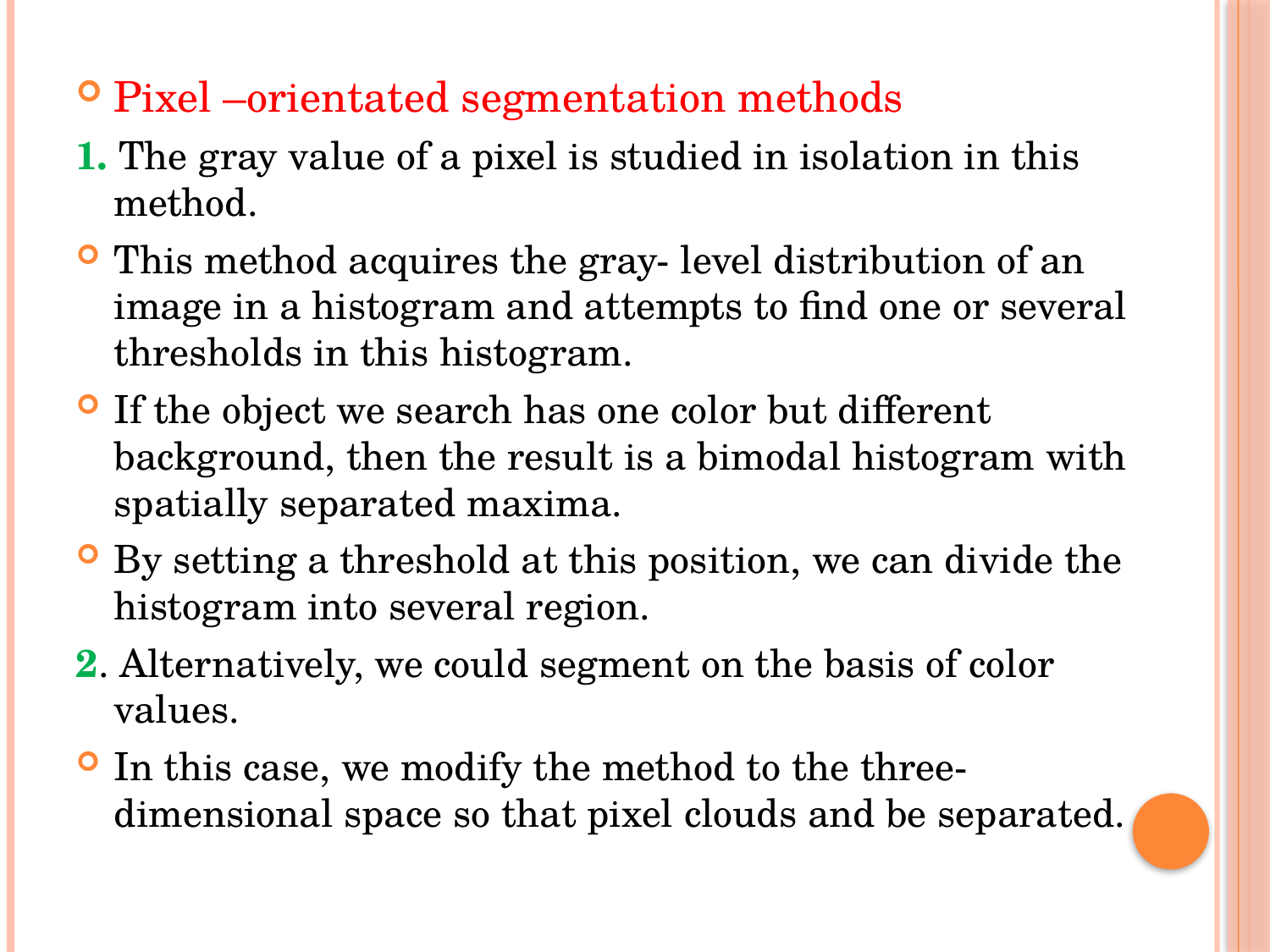

Pixel –orientated segmentation methods
1. The gray value of a pixel is studied in isolation in this method.
This method acquires the gray- level distribution of an image in a histogram and attempts to find one or several thresholds in this histogram.
If the object we search has one color but different background, then the result is a bimodal histogram with spatially separated maxima.
By setting a threshold at this position, we can divide the histogram into several region.
2. Alternatively, we could segment on the basis of color values.
In this case, we modify the method to the three-dimensional space so that pixel clouds and be separated.